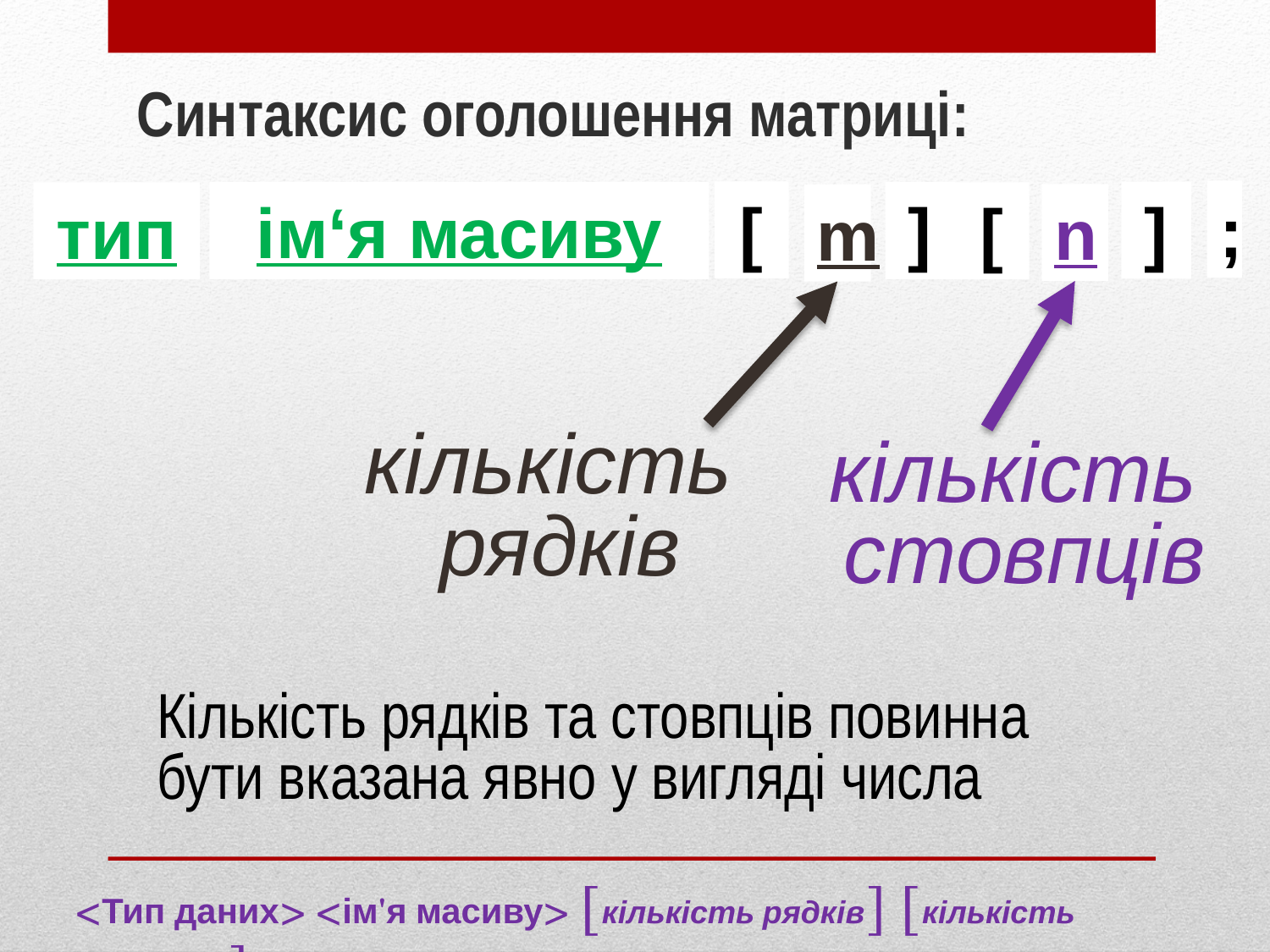

Синтаксис оголошення матриці:
;
[
]
]
ім‘я масиву
[
тип
n
m
кількість
рядків
кількість
стовпців
Кількість рядків та стовпців повинна бути вказана явно у вигляді числа

<Тип даних> <ім'я масиву> [кількість рядків] [кількість стовпців];